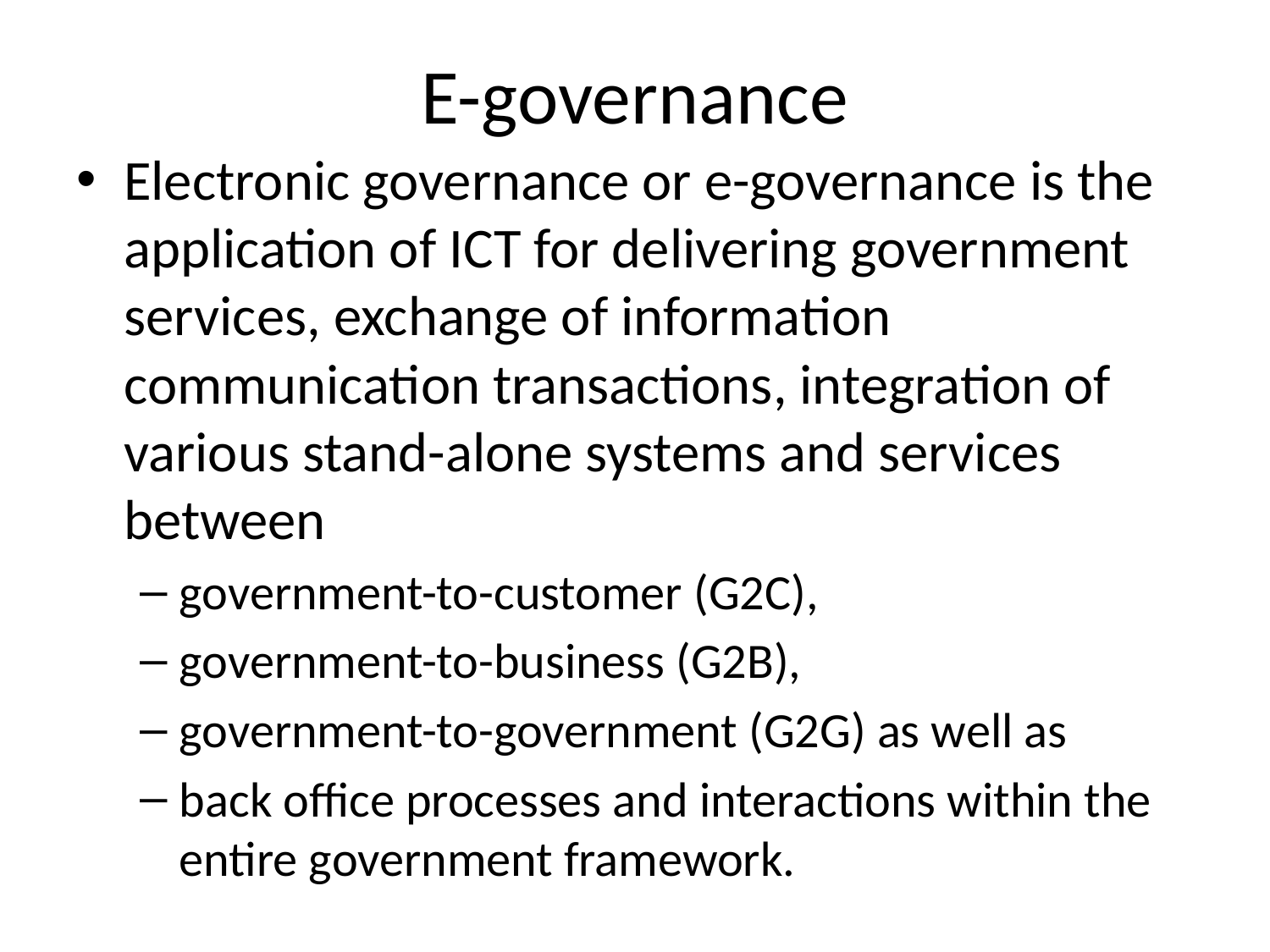

# E-governance
Electronic governance or e-governance is the application of ICT for delivering government services, exchange of information communication transactions, integration of various stand-alone systems and services between
government-to-customer (G2C),
government-to-business (G2B),
government-to-government (G2G) as well as
back office processes and interactions within the entire government framework.